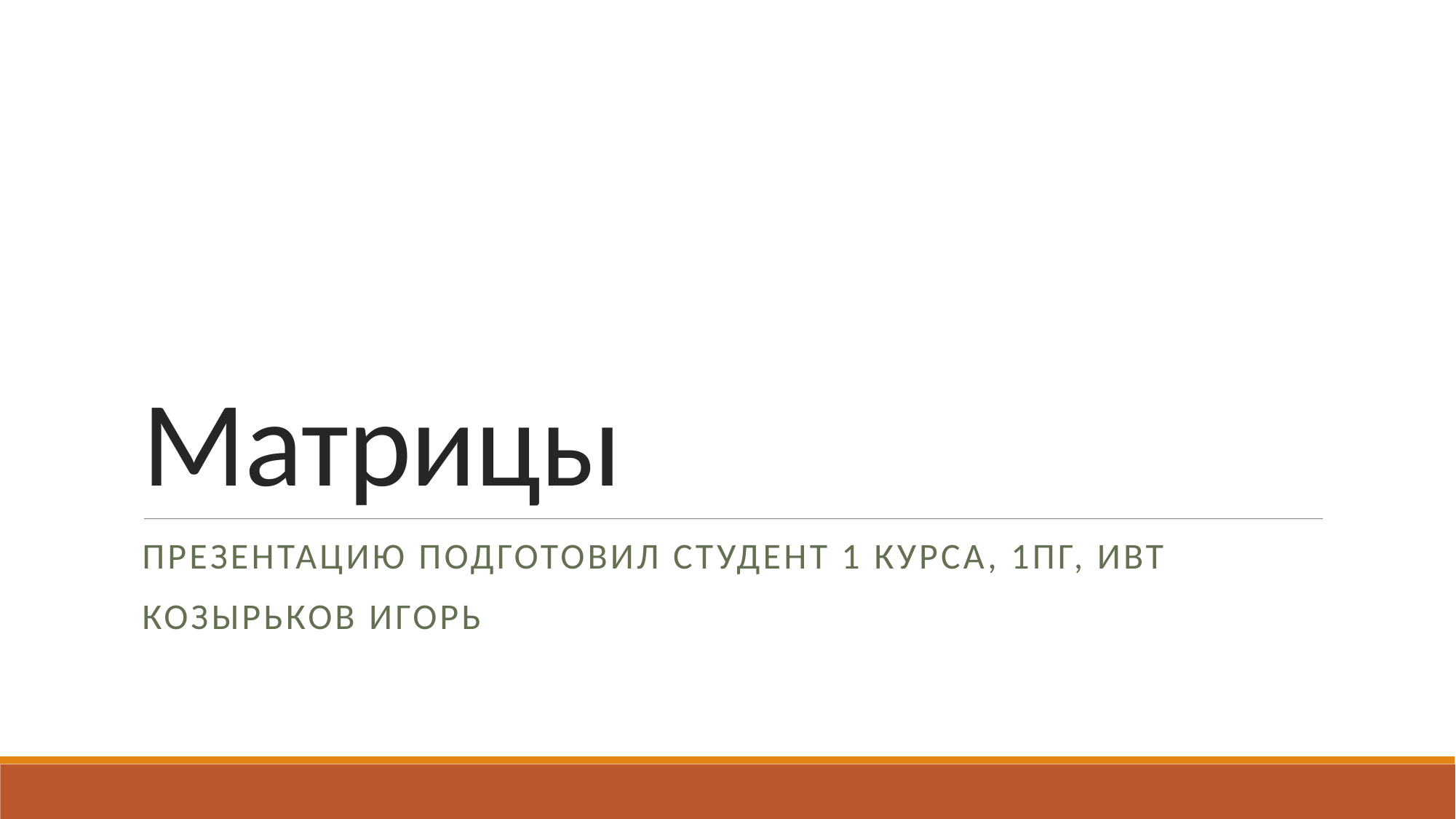

# Матрицы
Презентацию подготовил студент 1 курса, 1пг, Ивт
Козырьков ИГорь